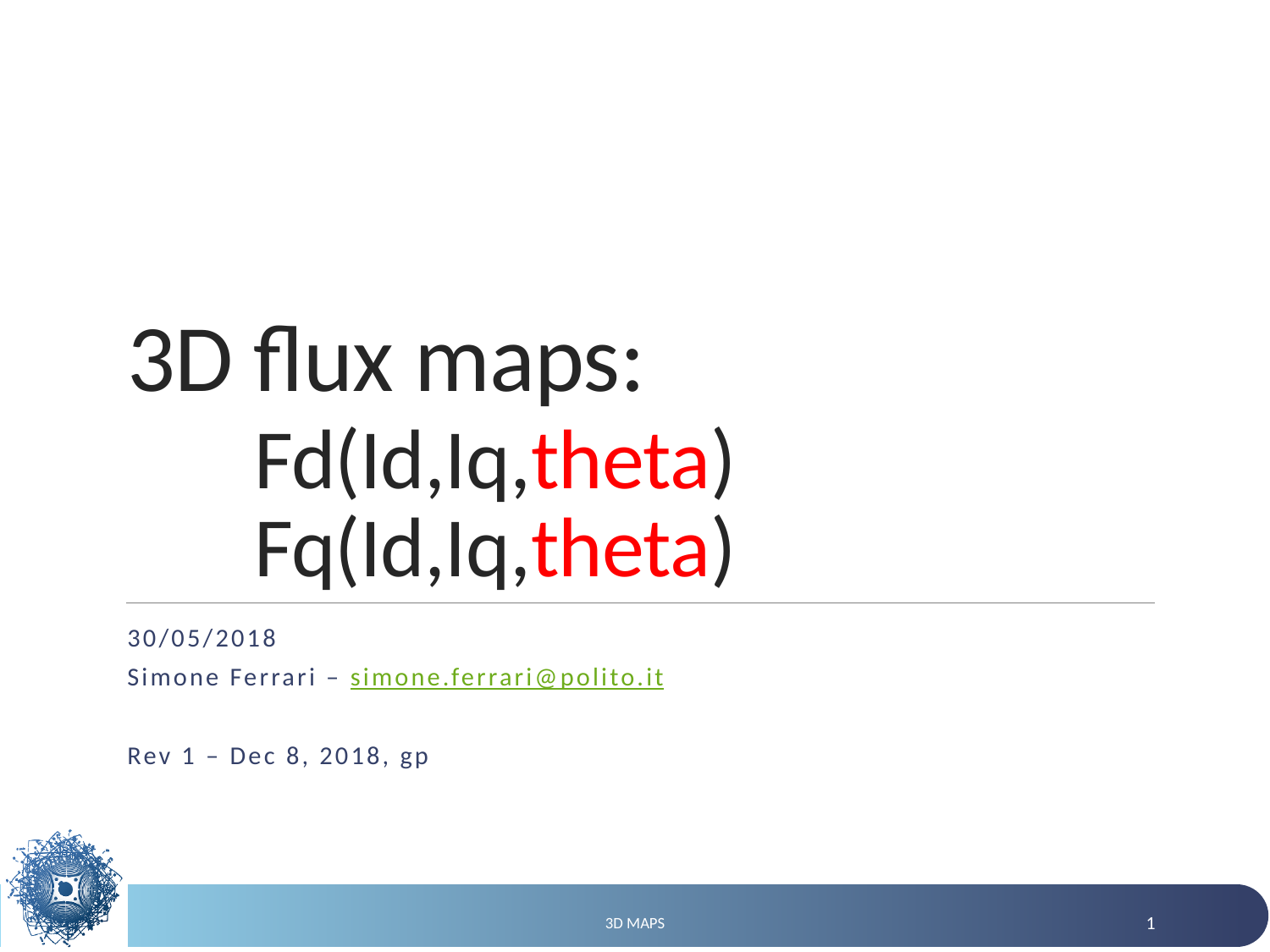

# 3D flux maps: Fd(Id,Iq,theta) Fq(Id,Iq,theta)
30/05/2018
Simone Ferrari – simone.ferrari@polito.it

Rev 1 – Dec 8, 2018, gp
3D maps
1